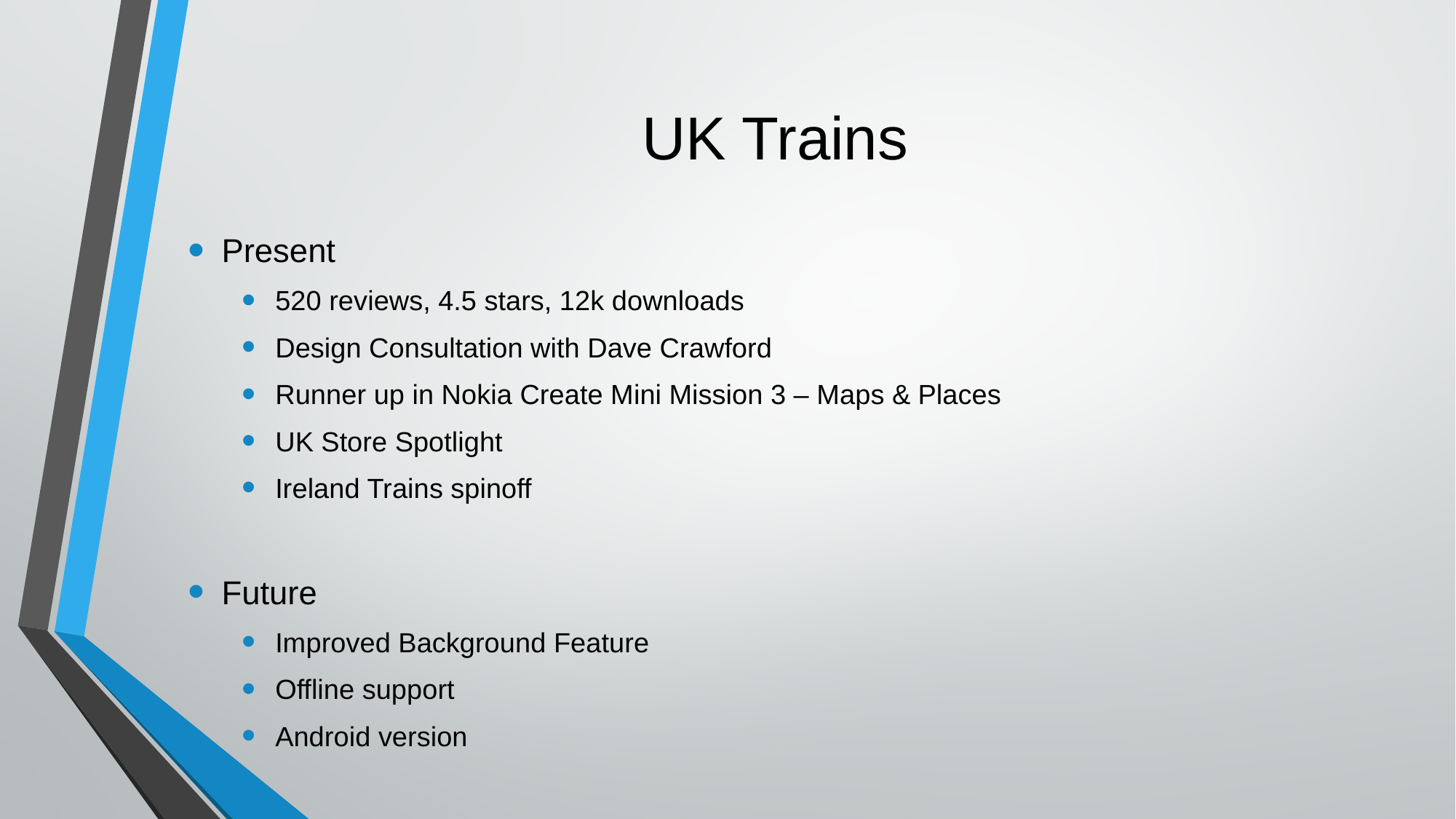

# UK Trains
Present
520 reviews, 4.5 stars, 12k downloads
Design Consultation with Dave Crawford
Runner up in Nokia Create Mini Mission 3 – Maps & Places
UK Store Spotlight
Ireland Trains spinoff

Future
Improved Background Feature
Offline support
Android version